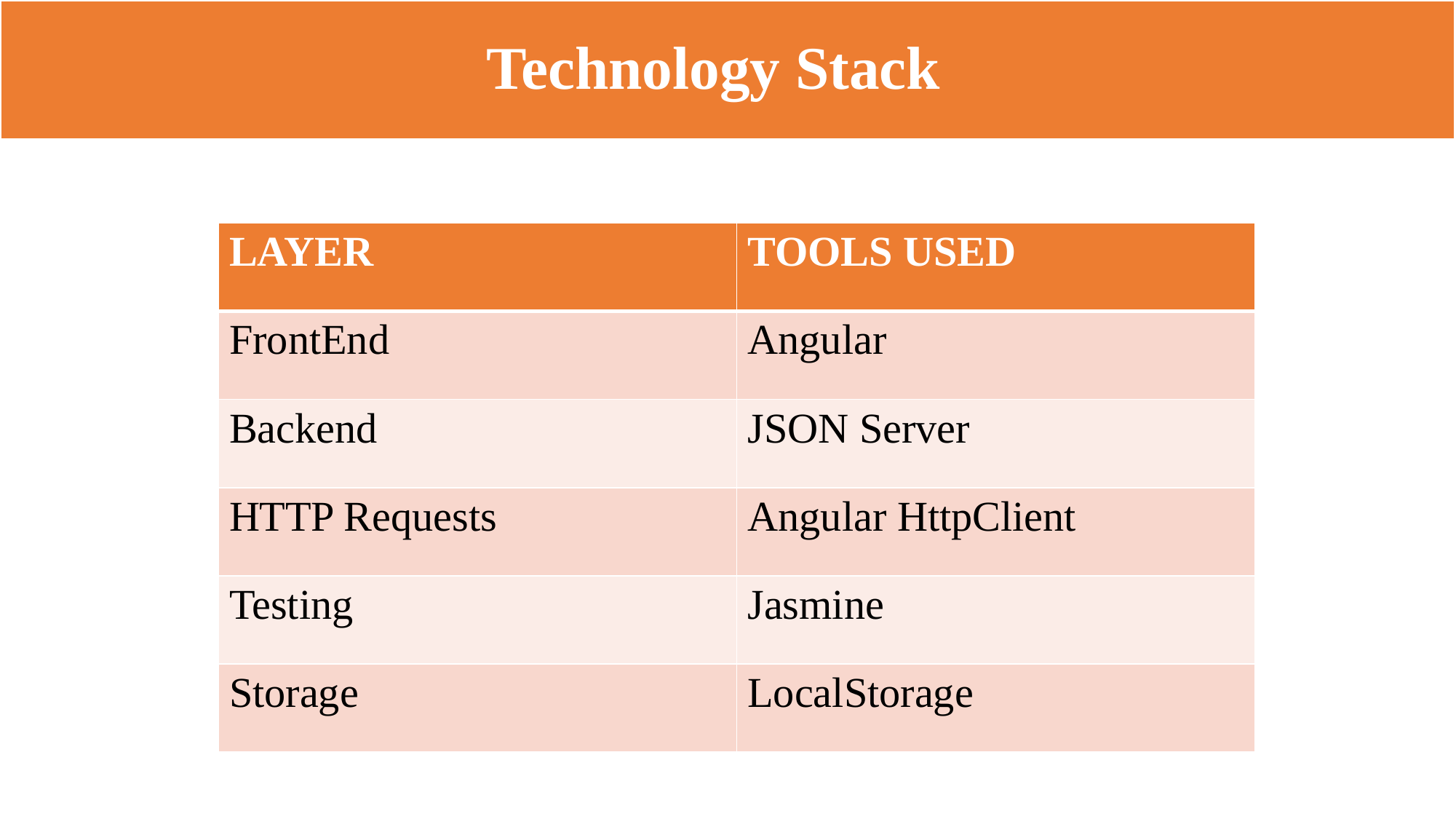

# Technology Stack
| LAYER | TOOLS USED |
| --- | --- |
| FrontEnd | Angular |
| Backend | JSON Server |
| HTTP Requests | Angular HttpClient |
| Testing | Jasmine |
| Storage | LocalStorage |